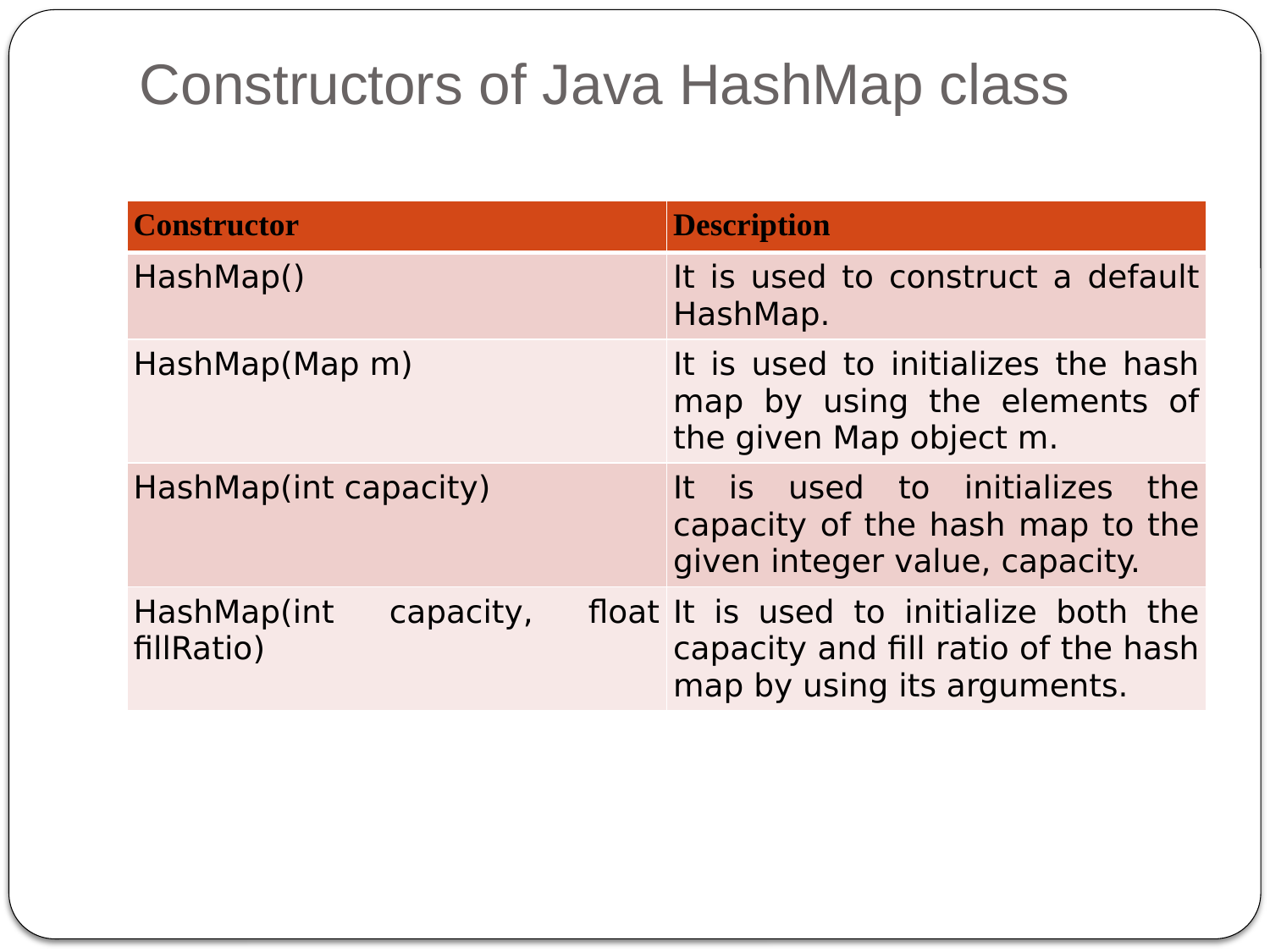

# Constructors of Java HashMap class
| Constructor | Description |
| --- | --- |
| HashMap() | It is used to construct a default HashMap. |
| HashMap(Map m) | It is used to initializes the hash map by using the elements of the given Map object m. |
| HashMap(int capacity) | It is used to initializes the capacity of the hash map to the given integer value, capacity. |
| HashMap(int capacity, float fillRatio) | It is used to initialize both the capacity and fill ratio of the hash map by using its arguments. |